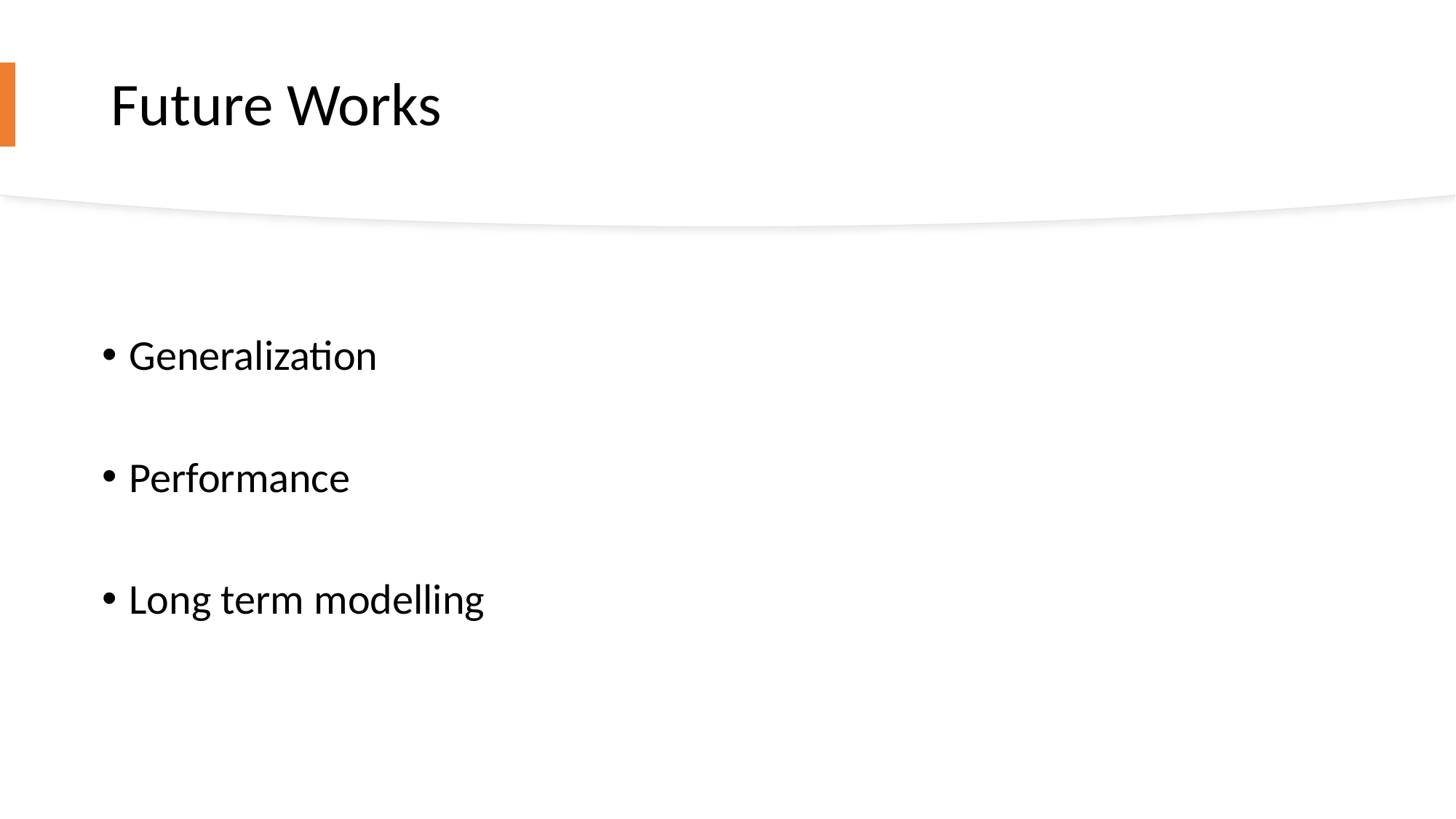

# Future Works

Generalization

Performance

Long term modelling